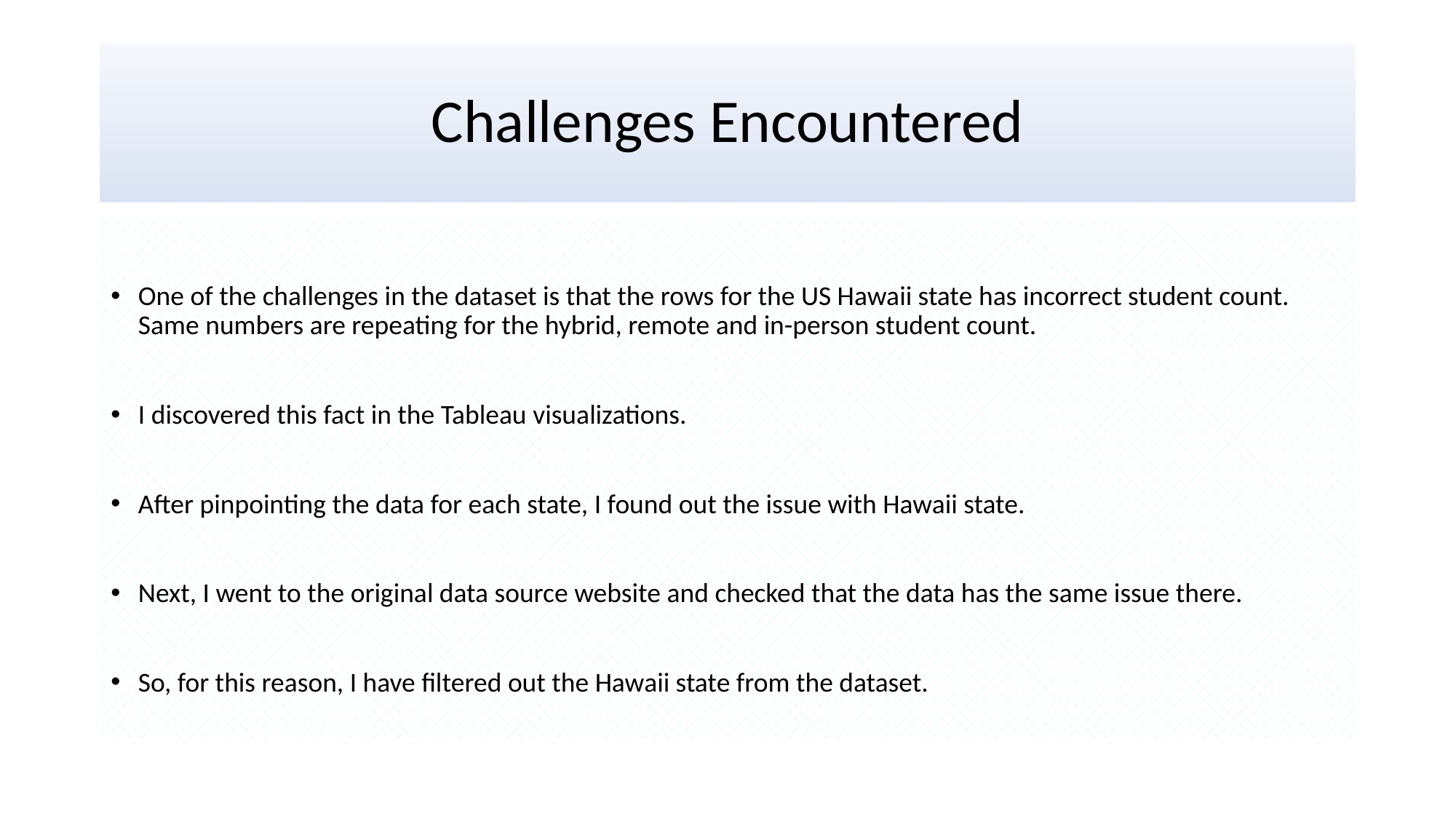

# Challenges Encountered

One of the challenges in the dataset is that the rows for the US Hawaii state has incorrect student count. Same numbers are repeating for the hybrid, remote and in-person student count.

I discovered this fact in the Tableau visualizations.

After pinpointing the data for each state, I found out the issue with Hawaii state.

Next, I went to the original data source website and checked that the data has the same issue there.

So, for this reason, I have filtered out the Hawaii state from the dataset.